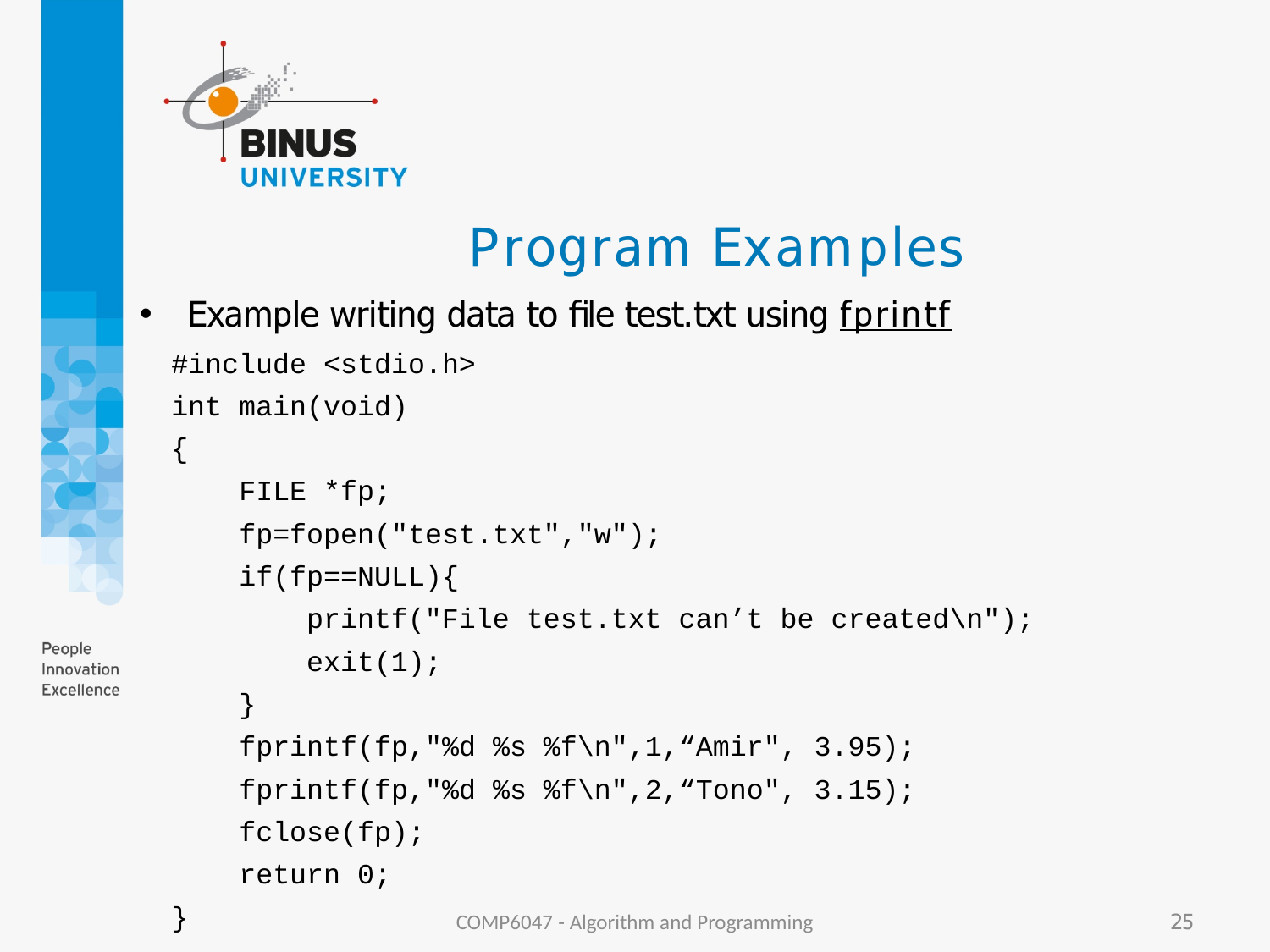

# Program Examples
Example writing data to file test.txt using fprintf
#include <stdio.h>
int main(void)
{
    FILE *fp;
    fp=fopen("test.txt","w");
    if(fp==NULL){
        printf("File test.txt can’t be created\n");
        exit(1);
    }
    fprintf(fp,"%d %s %f\n",1,“Amir", 3.95);
    fprintf(fp,"%d %s %f\n",2,“Tono", 3.15);
    fclose(fp);
    return 0;
}
COMP6047 - Algorithm and Programming
25